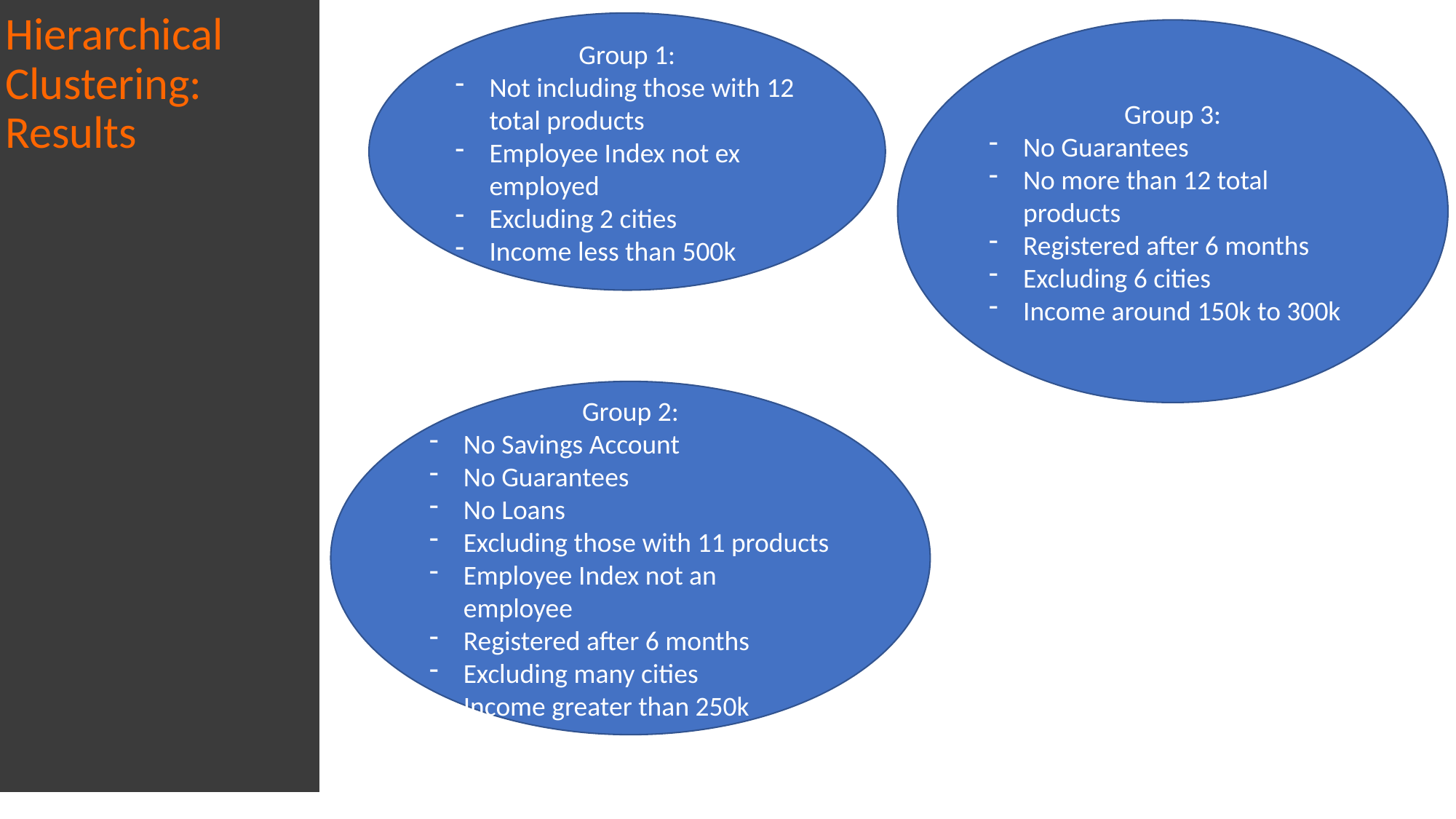

Group 1:
Not including those with 12 total products
Employee Index not ex employed
Excluding 2 cities
Income less than 500k
Group 3:
No Guarantees
No more than 12 total products
Registered after 6 months
Excluding 6 cities
Income around 150k to 300k
Hierarchical Clustering:
Results
Group 2:
No Savings Account
No Guarantees
No Loans
Excluding those with 11 products
Employee Index not an employee
Registered after 6 months
Excluding many cities
Income greater than 250k